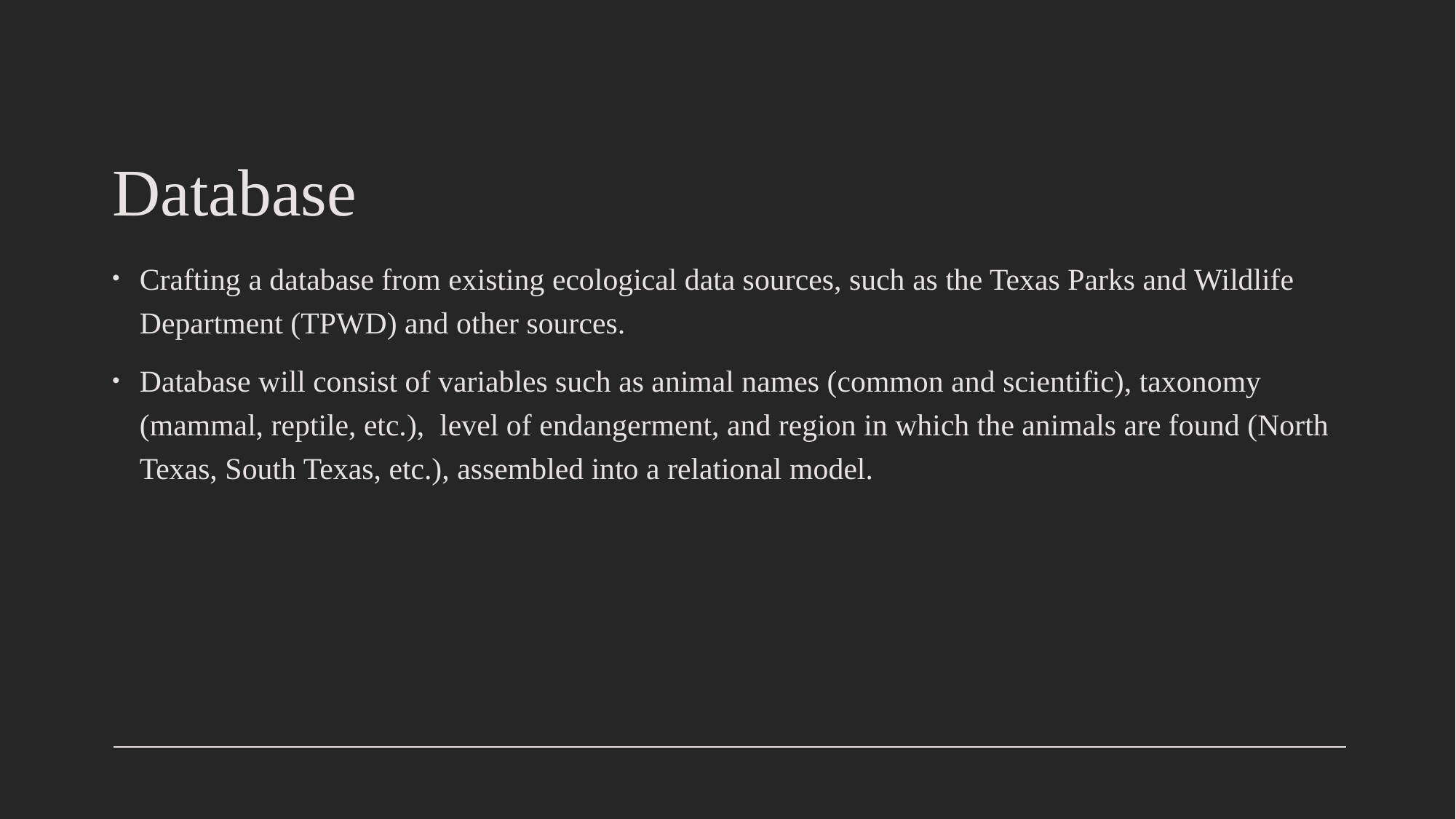

# Database
Crafting a database from existing ecological data sources, such as the Texas Parks and Wildlife Department (TPWD) and other sources.
Database will consist of variables such as animal names (common and scientific), taxonomy (mammal, reptile, etc.),  level of endangerment, and region in which the animals are found (North Texas, South Texas, etc.), assembled into a relational model.